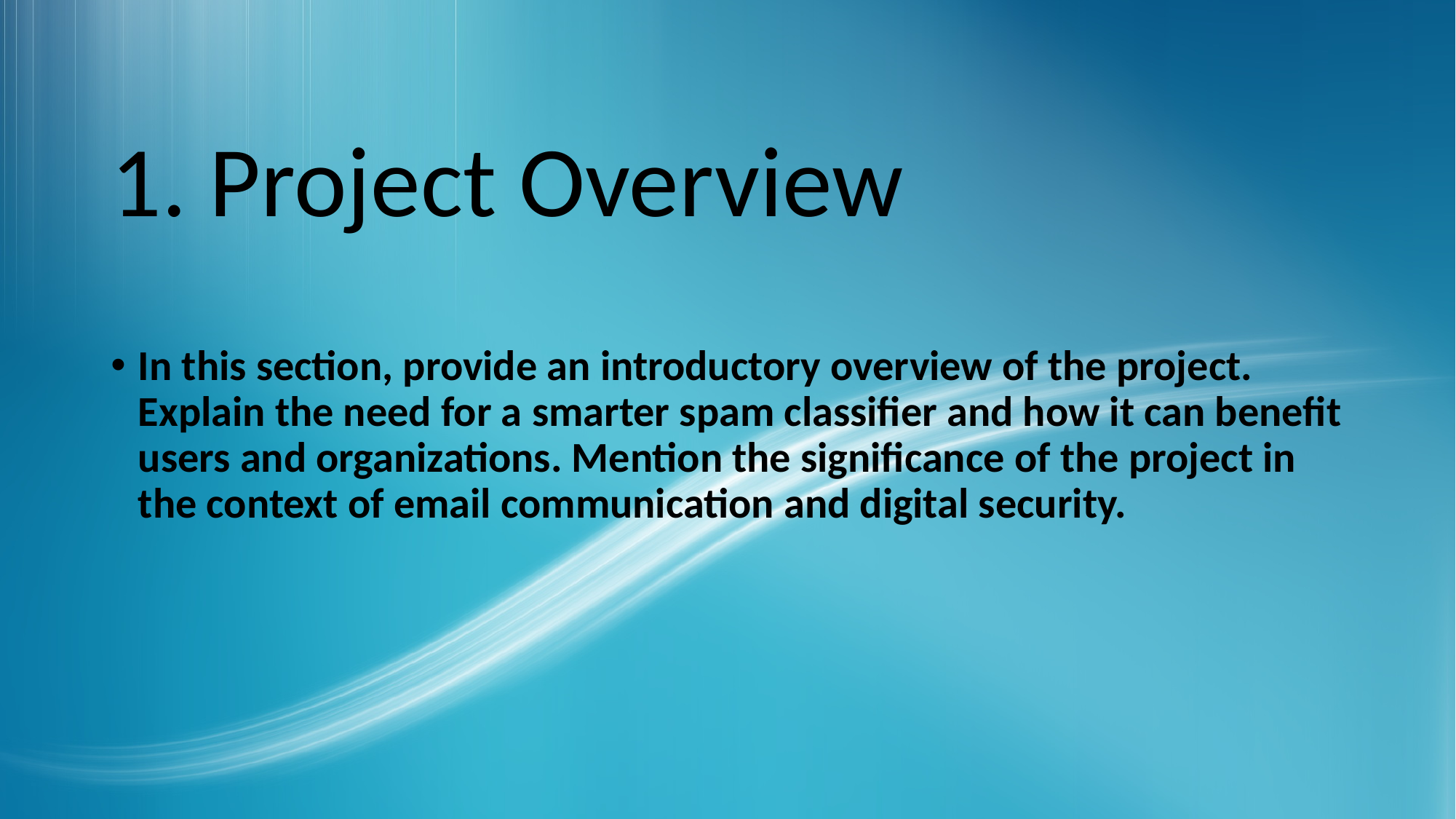

# 1. Project Overview
In this section, provide an introductory overview of the project. Explain the need for a smarter spam classifier and how it can benefit users and organizations. Mention the significance of the project in the context of email communication and digital security.